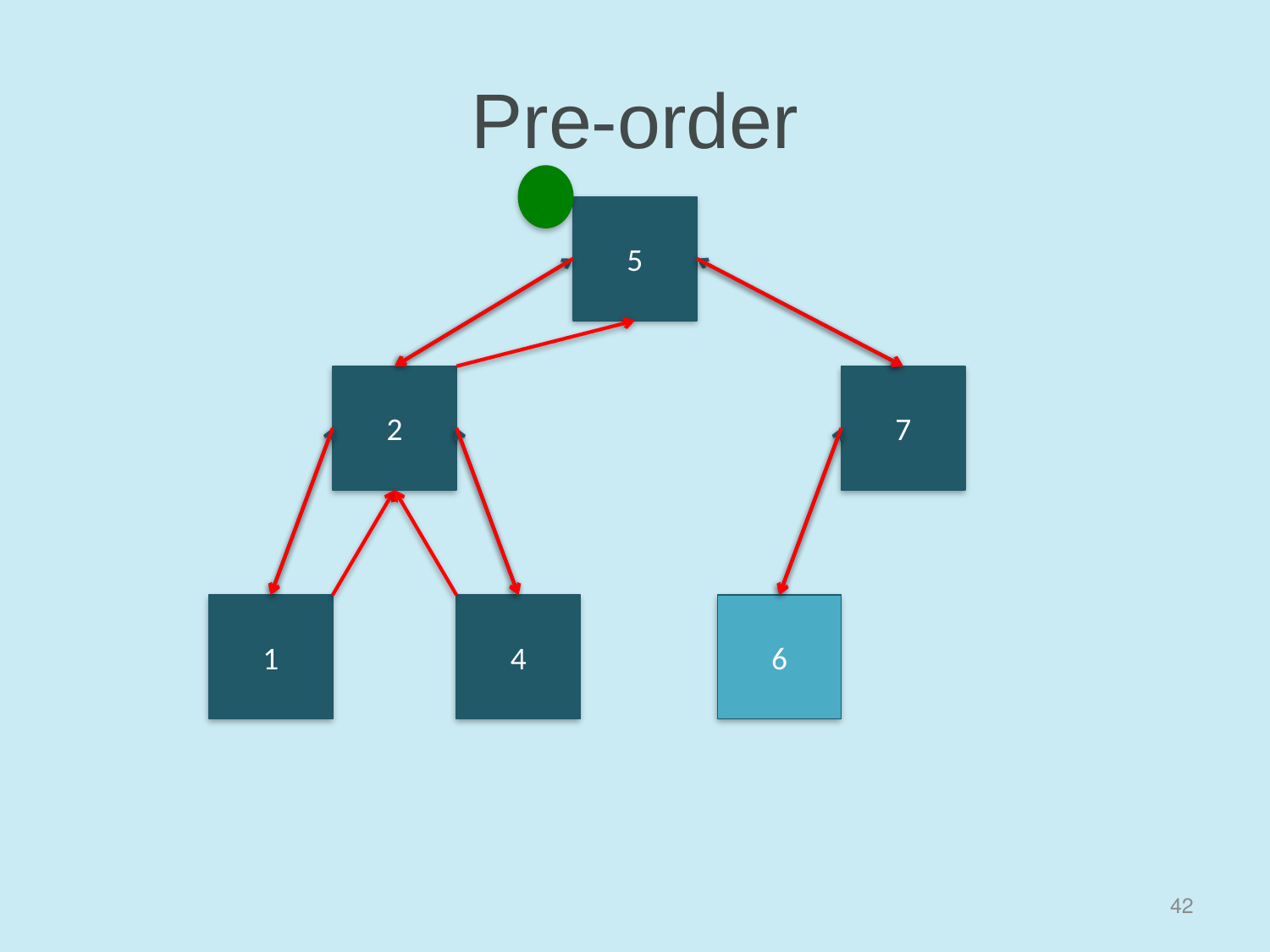

# Pre-order

5
2
7
1
4
6
42